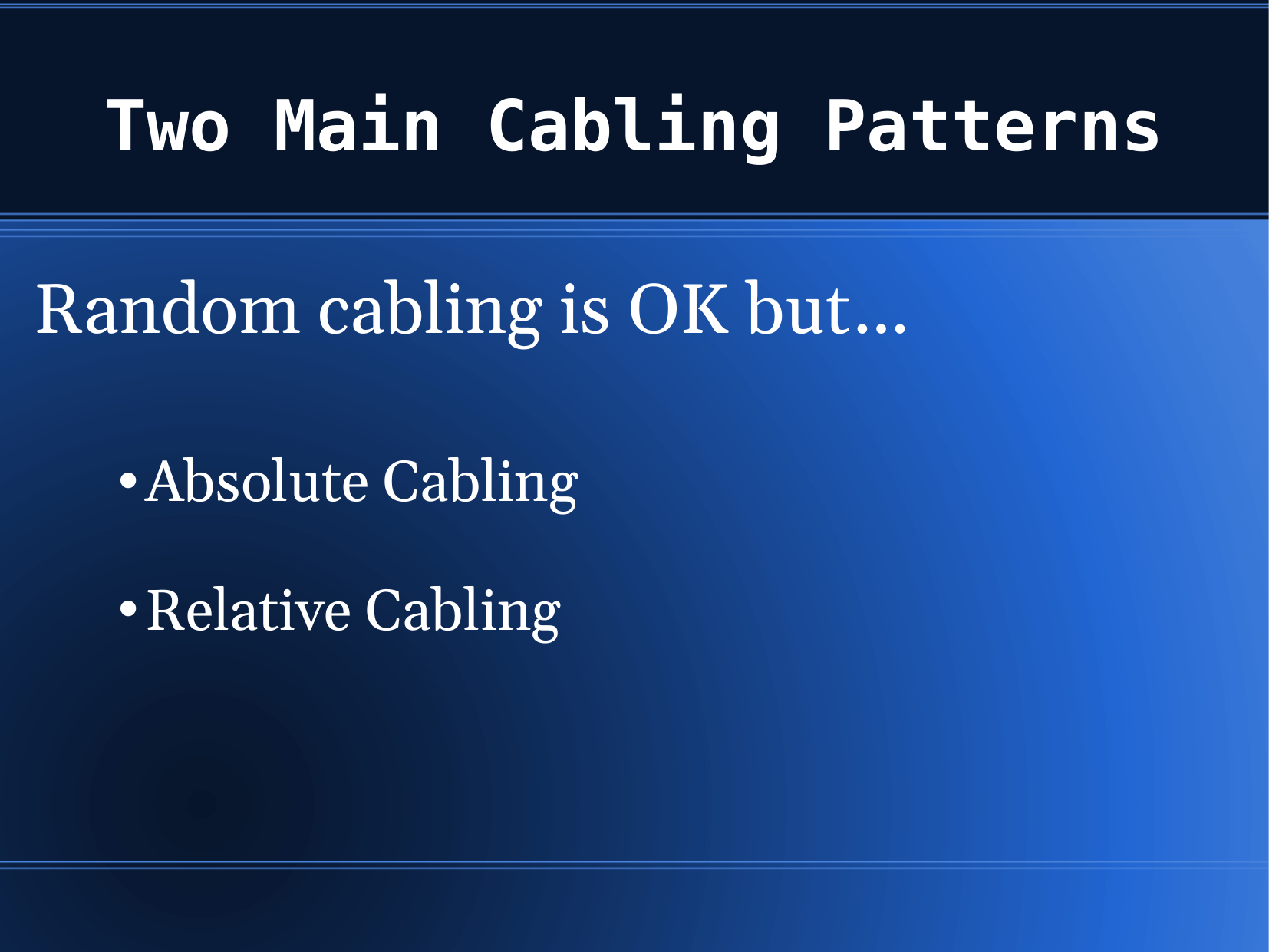

Two Main Cabling Patterns
Random cabling is OK but…
Absolute Cabling

Relative Cabling